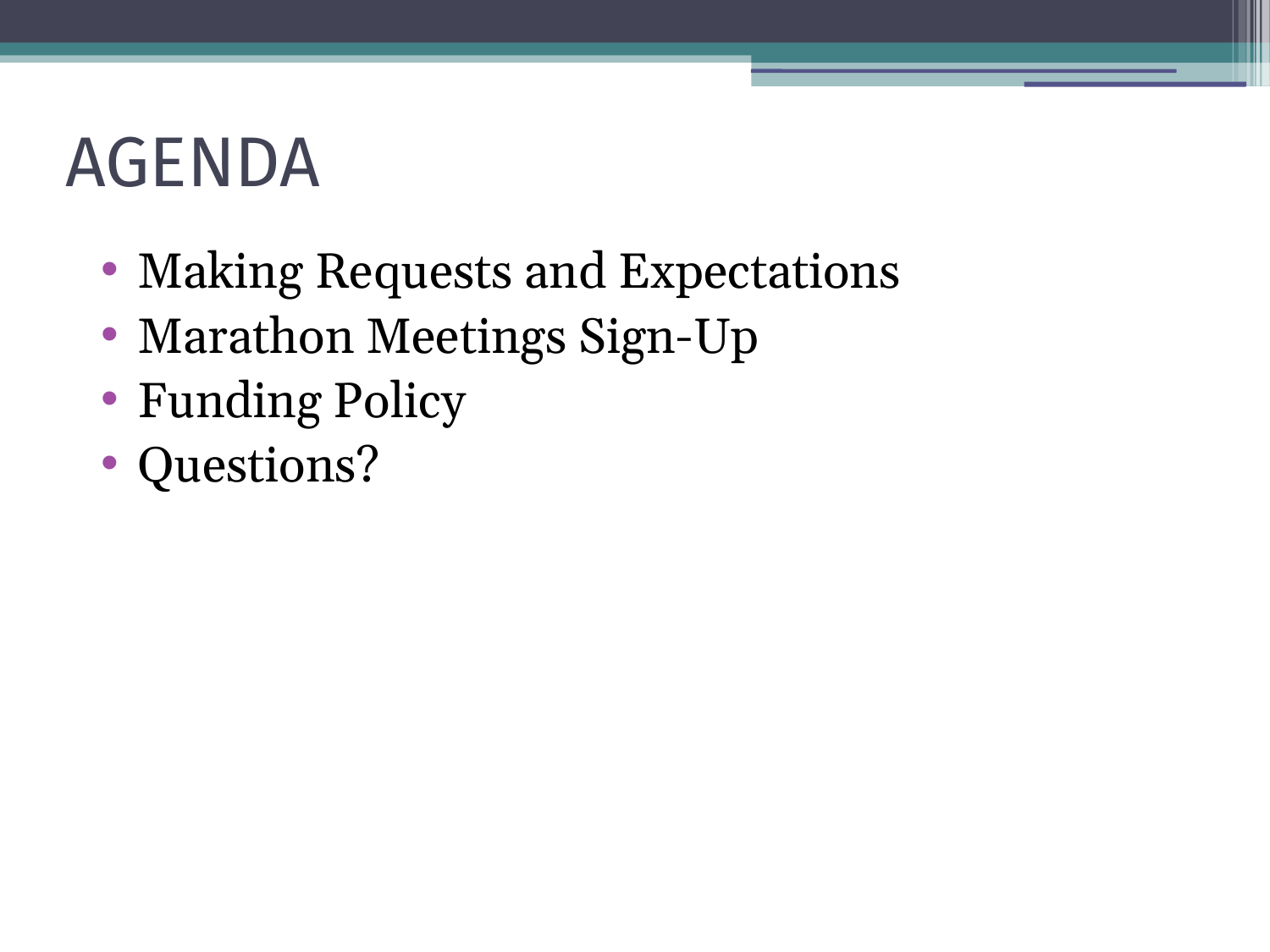

# AGENDA
Making Requests and Expectations
Marathon Meetings Sign-Up
Funding Policy
Questions?